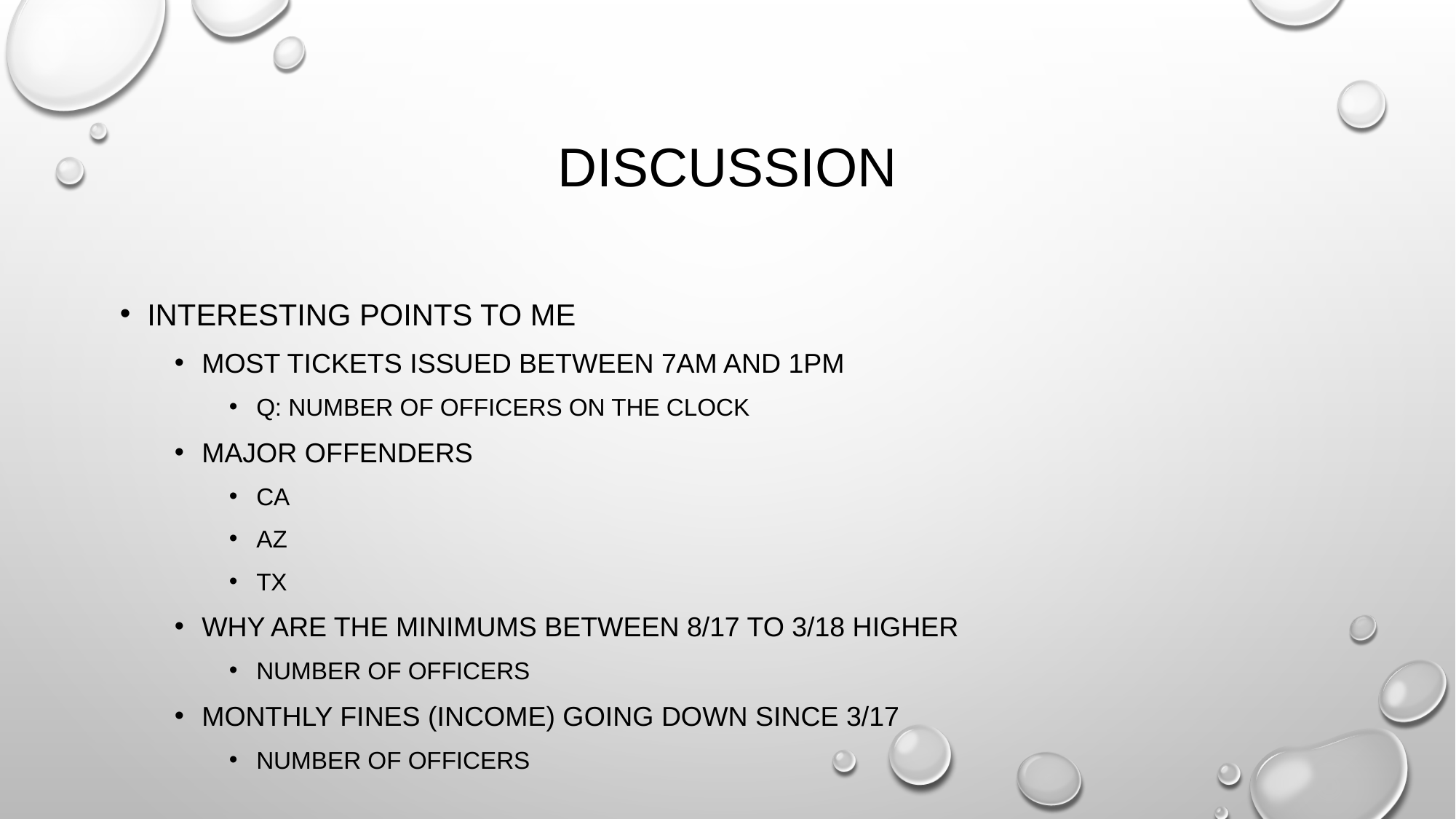

# discussion
Interesting points to me
Most tickets issued between 7am and 1pm
Q: number of officers on the clock
Major offenders
CA
AZ
TX
Why are the minimums between 8/17 to 3/18 higher
Number of officers
Monthly fines (income) going down since 3/17
Number of officers